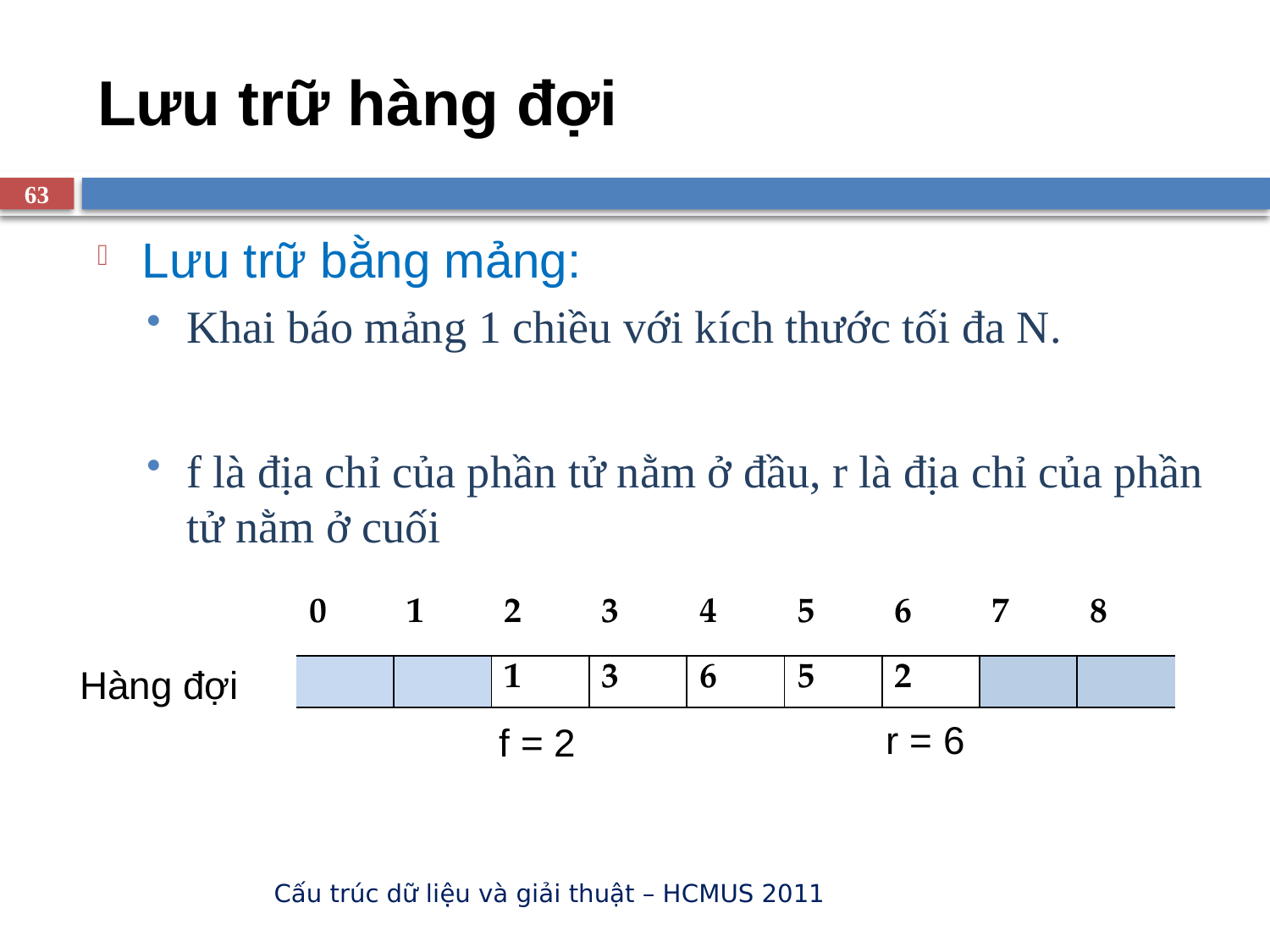

# Lưu trữ hàng đợi
63
Lưu trữ bằng mảng:
Khai báo mảng 1 chiều với kích thước tối đa N.

f là địa chỉ của phần tử nằm ở đầu, r là địa chỉ của phần tử nằm ở cuối

| 0 | 1 | 2 | 3 | 4 | 5 | 6 | 7 | 8 |
| --- | --- | --- | --- | --- | --- | --- | --- | --- |
Hàng đợi
|  |  | 1 | 3 | 6 | 5 | 2 |  |  |
| --- | --- | --- | --- | --- | --- | --- | --- | --- |
r = 6
f = 2
Cấu trúc dữ liệu và giải thuật – HCMUS 2011